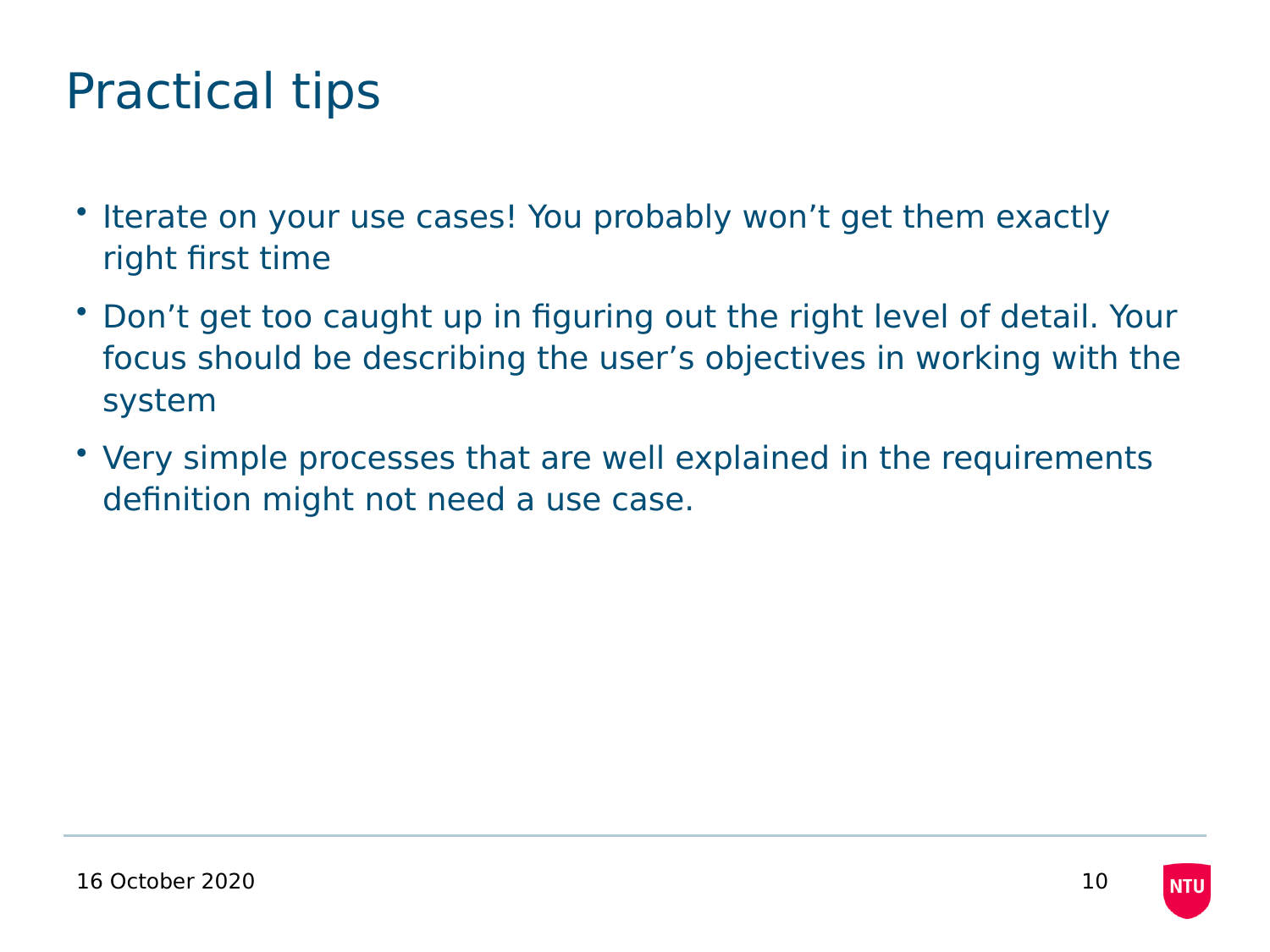

# Practical tips
Iterate on your use cases! You probably won’t get them exactly right first time
Don’t get too caught up in figuring out the right level of detail. Your focus should be describing the user’s objectives in working with the system
Very simple processes that are well explained in the requirements definition might not need a use case.
16 October 2020
10